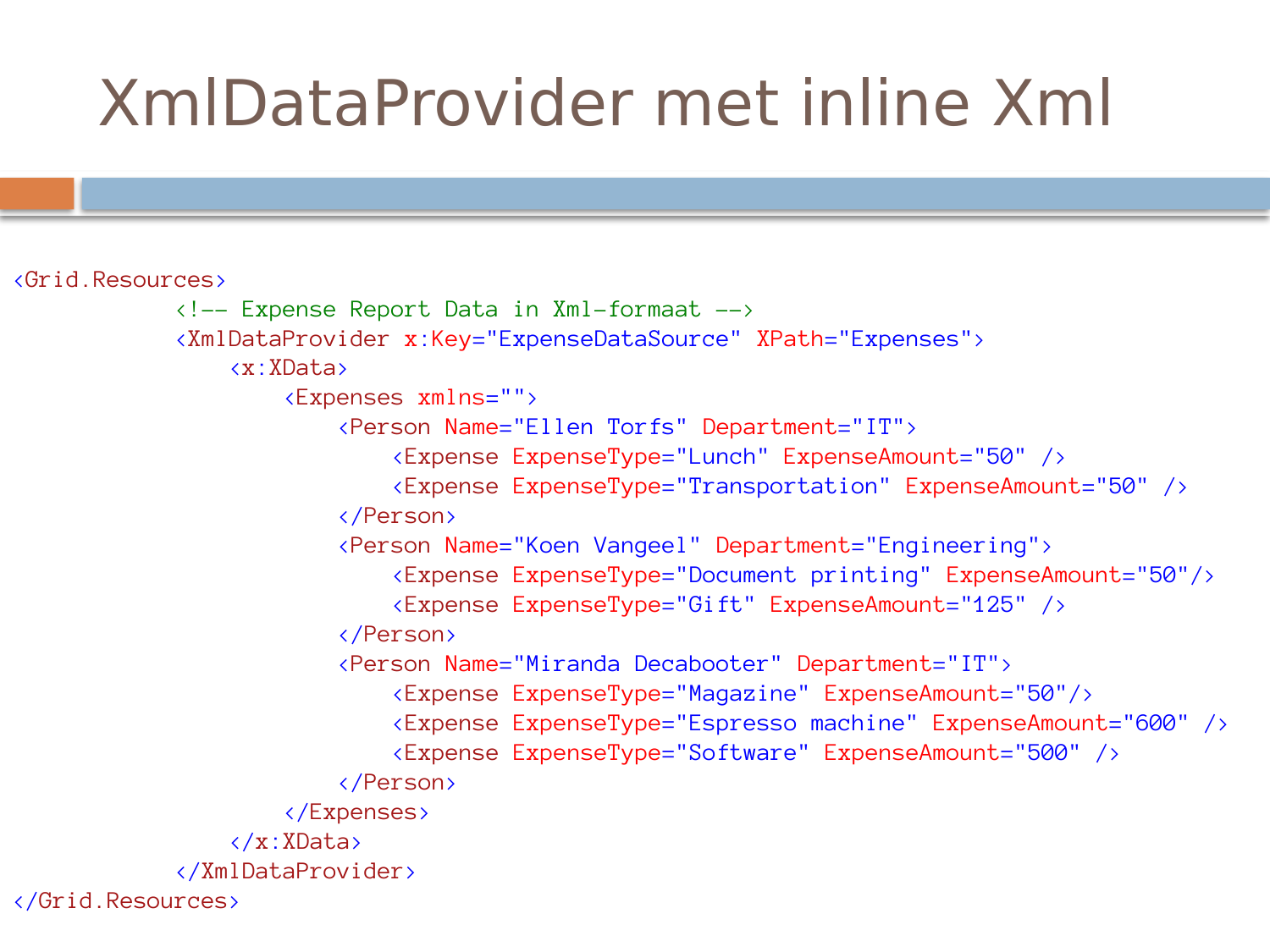

# XmlDataProvider met inline Xml
<Grid.Resources>
            <!-- Expense Report Data in Xml-formaat -->
            <XmlDataProvider x:Key="ExpenseDataSource" XPath="Expenses">
                <x:XData>
                    <Expenses xmlns="">
                        <Person Name="Ellen Torfs" Department="IT">
                            <Expense ExpenseType="Lunch" ExpenseAmount="50" />
                            <Expense ExpenseType="Transportation" ExpenseAmount="50" />
                        </Person>
                        <Person Name="Koen Vangeel" Department="Engineering">
                            <Expense ExpenseType="Document printing" ExpenseAmount="50"/>
                            <Expense ExpenseType="Gift" ExpenseAmount="125" />
                        </Person>
                        <Person Name="Miranda Decabooter" Department="IT">
                            <Expense ExpenseType="Magazine" ExpenseAmount="50"/>
                            <Expense ExpenseType="Espresso machine" ExpenseAmount="600" />
                            <Expense ExpenseType="Software" ExpenseAmount="500" />
                        </Person>
                    </Expenses>
                </x:XData>
            </XmlDataProvider>
</Grid.Resources>